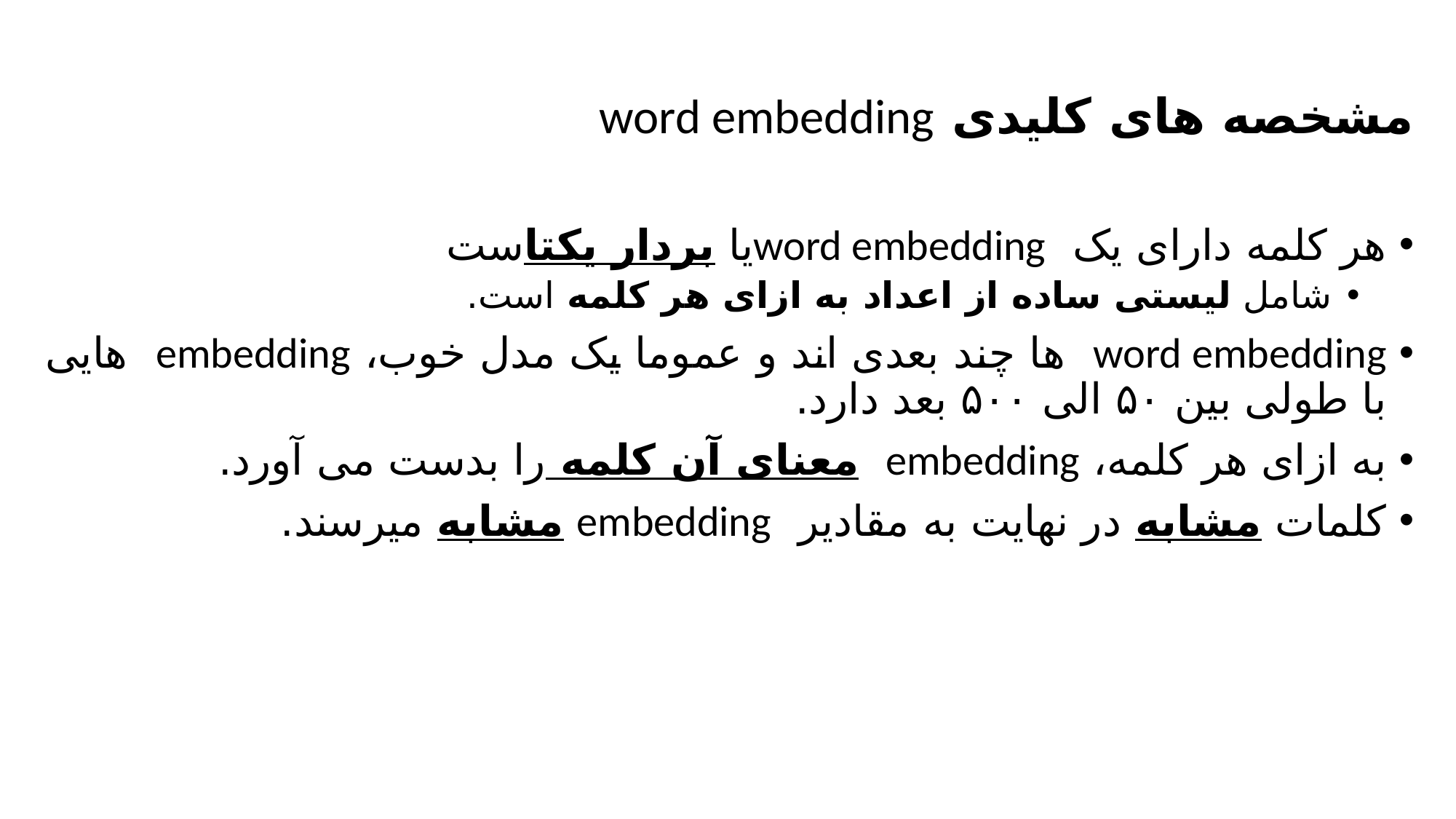

# مشخصه های کلیدی word embedding
هر کلمه دارای یک  word embeddingیا بردار یکتاست
شامل لیستی ساده از اعداد به ازای هر کلمه است.
word embedding  ها چند بعدی اند و عموما یک مدل خوب، embedding  هایی با طولی بین ۵۰ الی ۵۰۰ بعد دارد.
به ازای هر کلمه، embedding  معنای آن کلمه را بدست می آورد.
کلمات مشابه در نهایت به مقادیر  embedding مشابه میرسند.